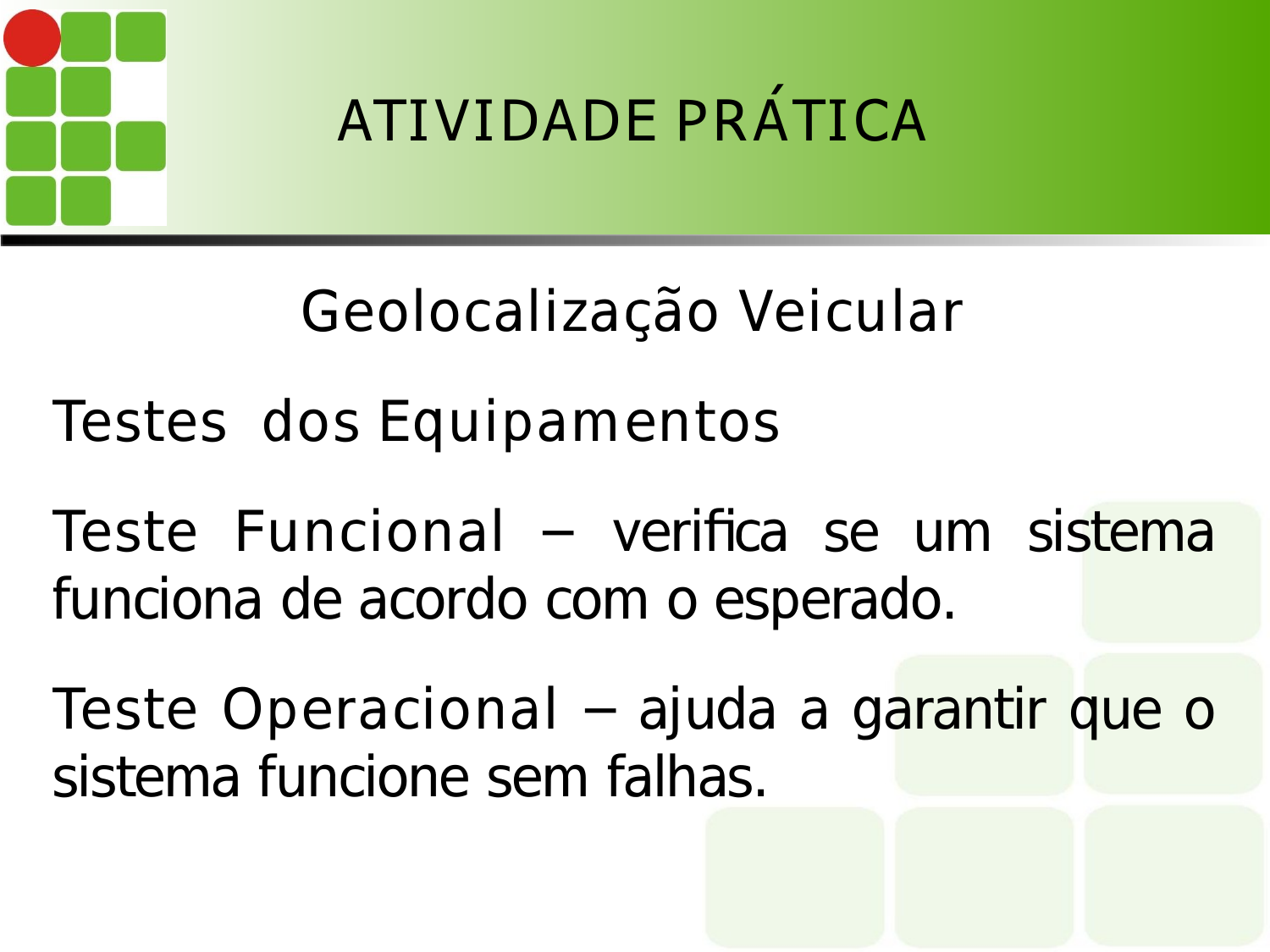

# ATIVIDADE PRÁTICA
Geolocalização Veicular

Testes  dos Equipamentos

Teste Funcional – verifica se um sistema funciona de acordo com o esperado.

Teste Operacional – ajuda a garantir que o sistema funcione sem falhas.